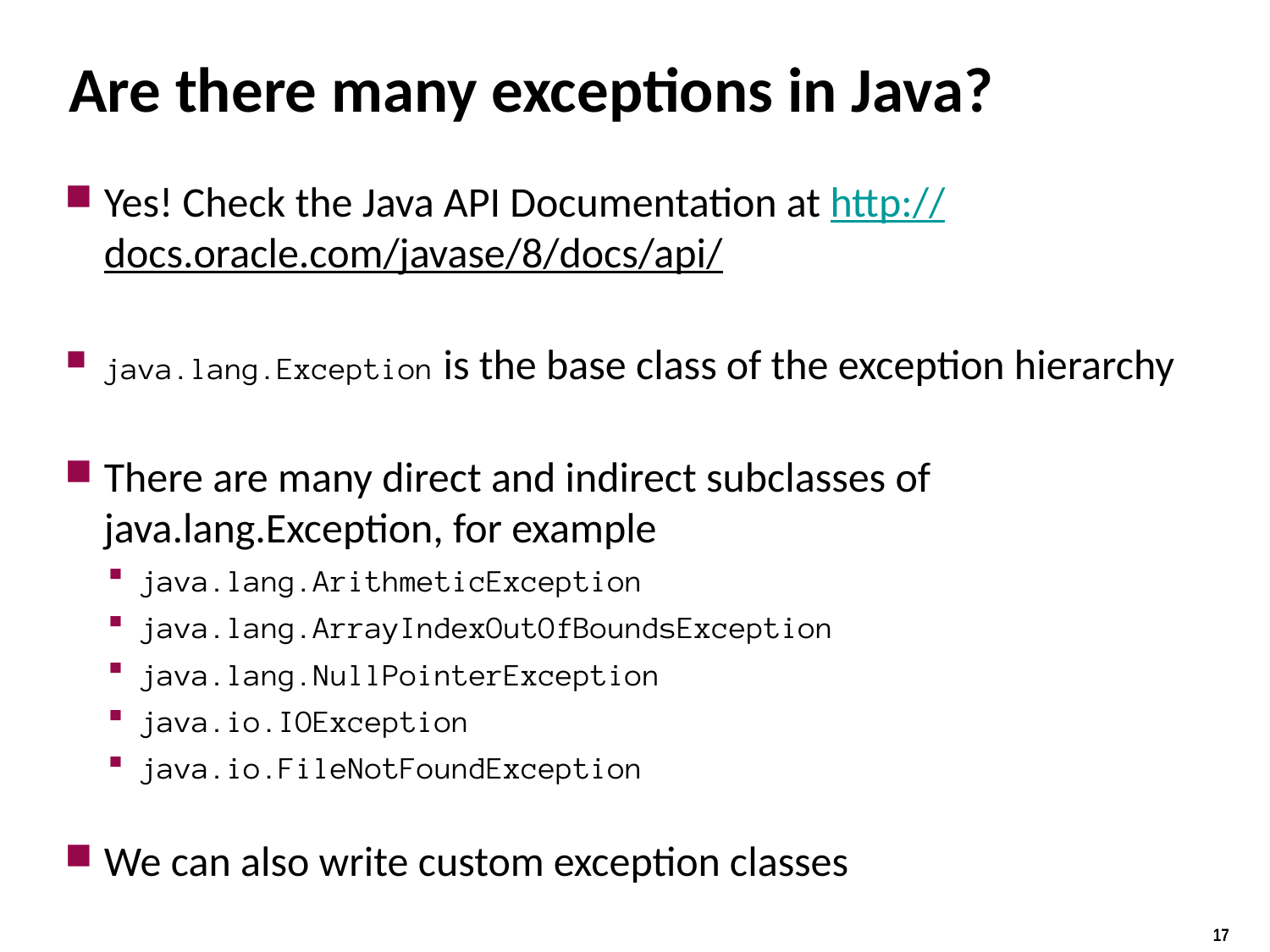

# Are there many exceptions in Java?
Yes! Check the Java API Documentation at http://docs.oracle.com/javase/8/docs/api/
java.lang.Exception is the base class of the exception hierarchy
There are many direct and indirect subclasses of java.lang.Exception, for example
java.lang.ArithmeticException
java.lang.ArrayIndexOutOfBoundsException
java.lang.NullPointerException
java.io.IOException
java.io.FileNotFoundException
We can also write custom exception classes